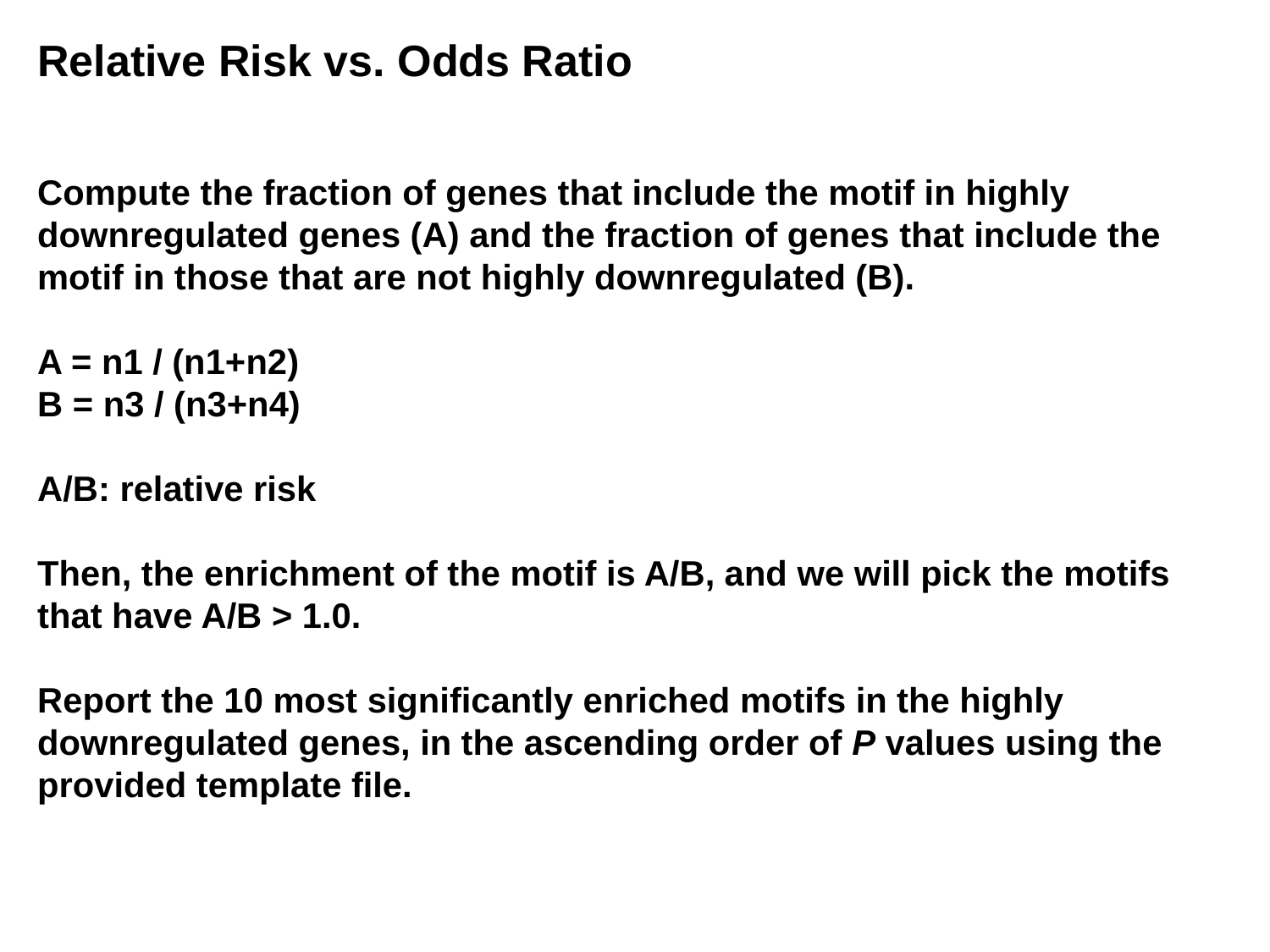

Relative Risk vs. Odds Ratio

Compute the fraction of genes that include the motif in highly downregulated genes (A) and the fraction of genes that include the motif in those that are not highly downregulated (B).

A = n1 / (n1+n2)
B = n3 / (n3+n4)

A/B: relative risk

Then, the enrichment of the motif is A/B, and we will pick the motifs that have A/B > 1.0.

Report the 10 most significantly enriched motifs in the highly downregulated genes, in the ascending order of P values using the provided template file.